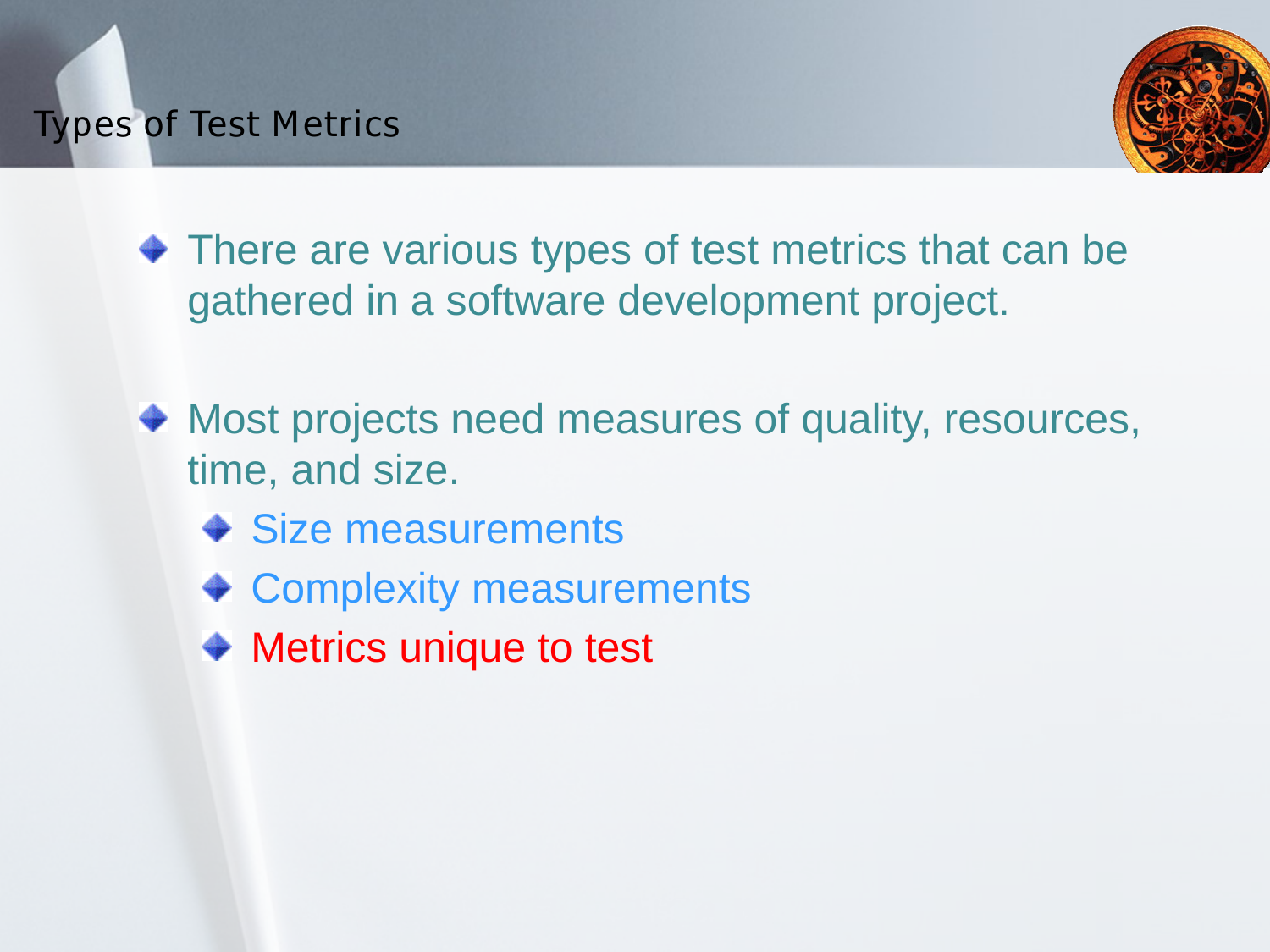

Types of Test Metrics
There are various types of test metrics that can be gathered in a software development project.

Most projects need measures of quality, resources, time, and size.
Size measurements
Complexity measurements
Metrics unique to test